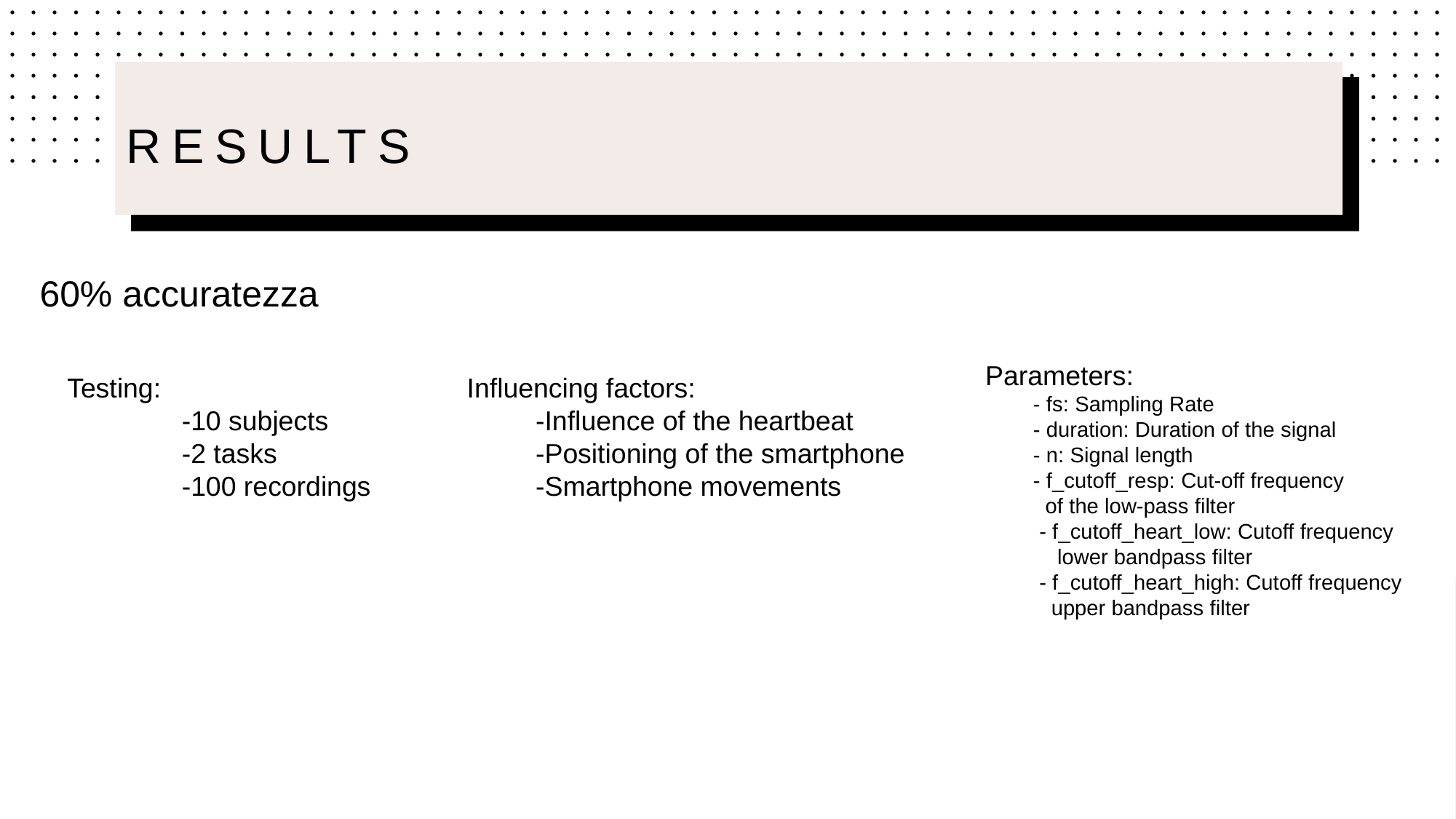

# Results
60% accuratezza
Parameters:
        - fs: Sampling Rate
        - duration: Duration of the signal
        - n: Signal length
        - f_cutoff_resp: Cut-off frequency
          of the low-pass filter
         - f_cutoff_heart_low: Cutoff frequency
            lower bandpass filter
         - f_cutoff_heart_high: Cutoff frequency
           upper bandpass filter
Testing:
               -10 subjects
               -2 tasks
               -100 recordings
Influencing factors:
         -Influence of the heartbeat
         -Positioning of the smartphone
         -Smartphone movements